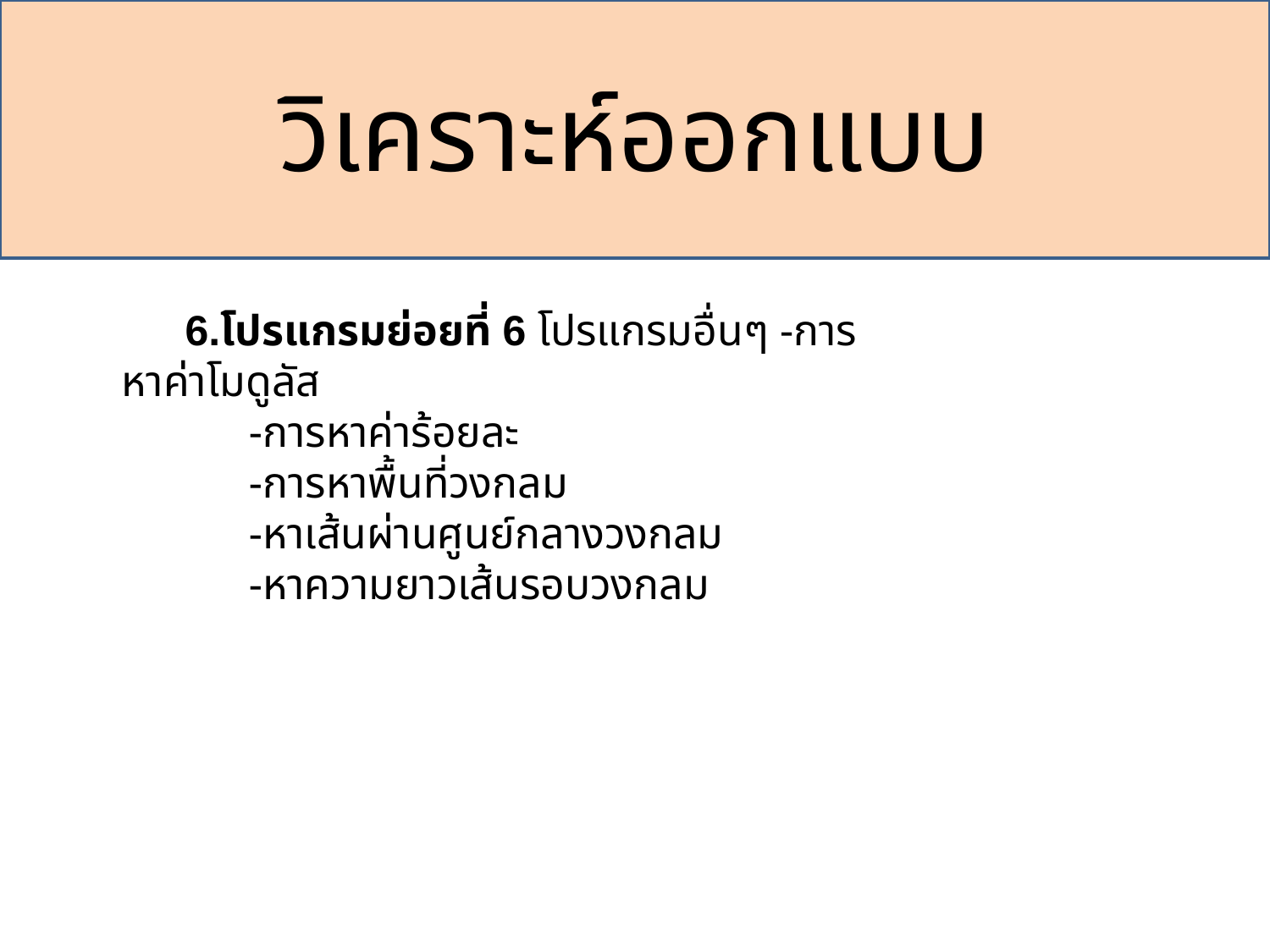

วิเคราะห์ออกแบบ
6.โปรแกรมย่อยที่ 6 โปรแกรมอื่นๆ -การหาค่าโมดูลัส
	-การหาค่าร้อยละ
	-การหาพื้นที่วงกลม
	-หาเส้นผ่านศูนย์กลางวงกลม
	-หาความยาวเส้นรอบวงกลม